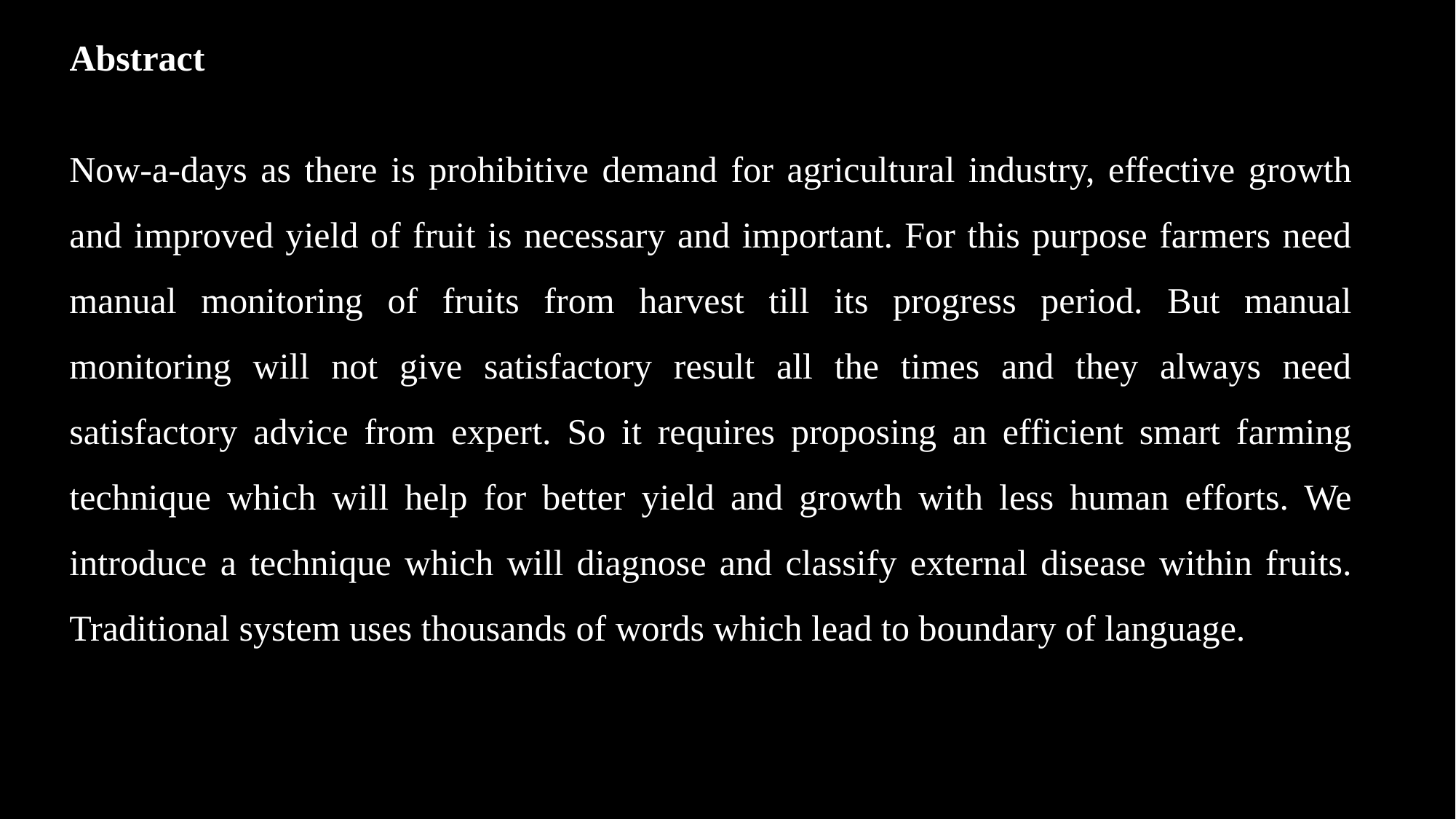

# Abstract
Now-a-days as there is prohibitive demand for agricultural industry, effective growth and improved yield of fruit is necessary and important. For this purpose farmers need manual monitoring of fruits from harvest till its progress period. But manual monitoring will not give satisfactory result all the times and they always need satisfactory advice from expert. So it requires proposing an efficient smart farming technique which will help for better yield and growth with less human efforts. We introduce a technique which will diagnose and classify external disease within fruits. Traditional system uses thousands of words which lead to boundary of language.